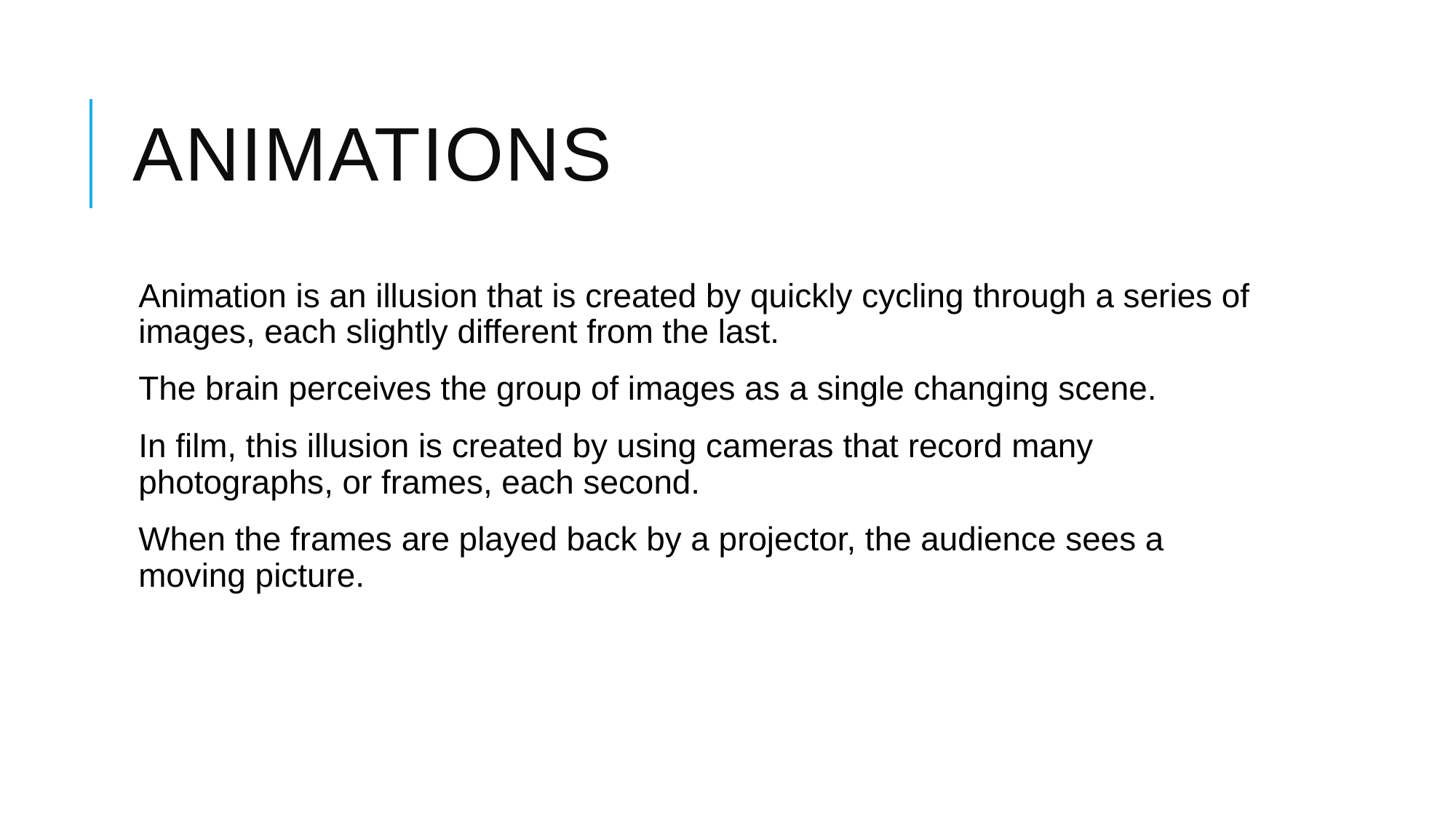

# Animations
Animation is an illusion that is created by quickly cycling through a series of images, each slightly different from the last.
The brain perceives the group of images as a single changing scene.
In film, this illusion is created by using cameras that record many photographs, or frames, each second.
When the frames are played back by a projector, the audience sees a moving picture.